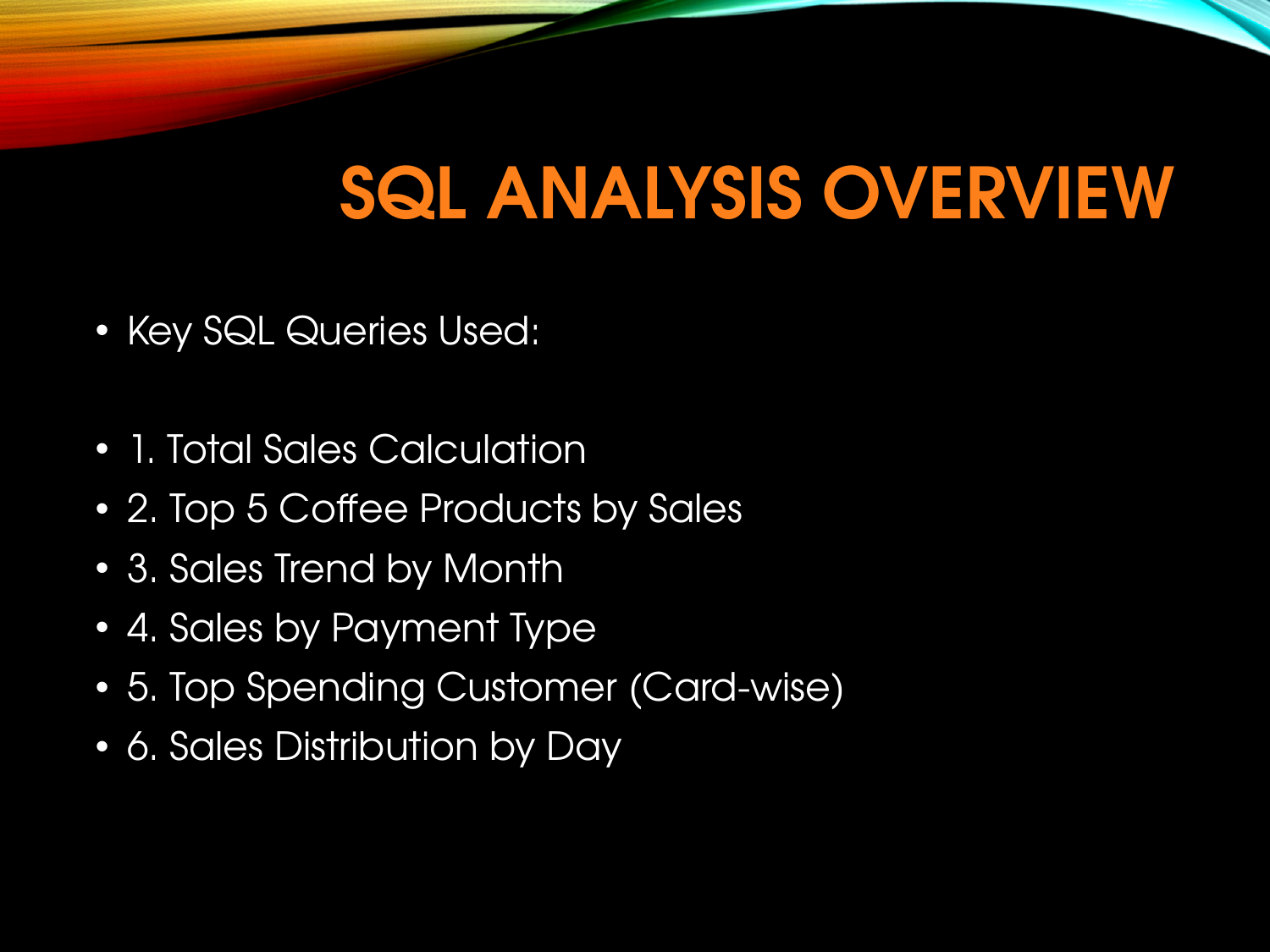

# SQL Analysis Overview
Key SQL Queries Used:

1. Total Sales Calculation
2. Top 5 Coffee Products by Sales
3. Sales Trend by Month
4. Sales by Payment Type
5. Top Spending Customer (Card-wise)
6. Sales Distribution by Day